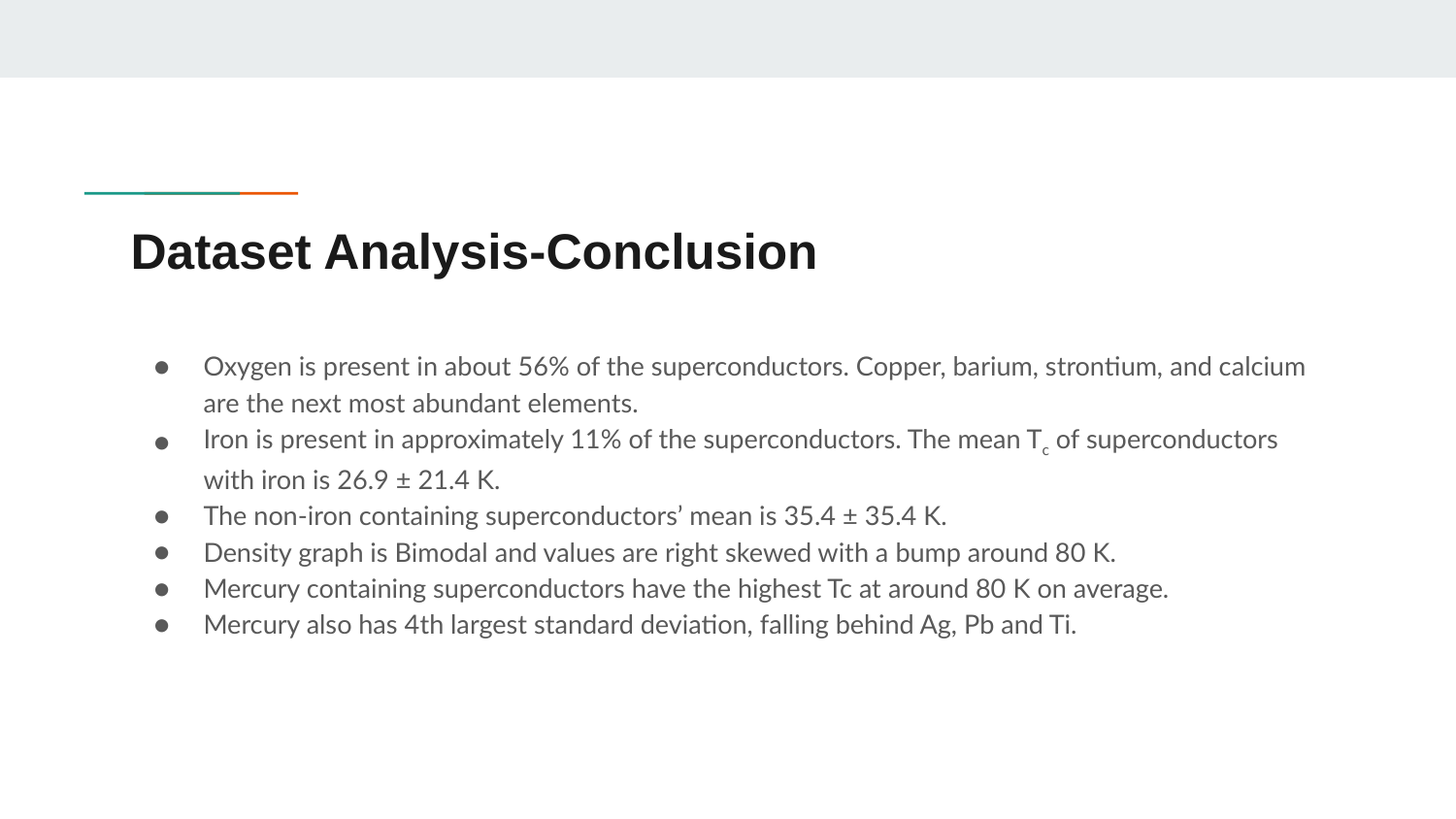

# Dataset Analysis-Conclusion
Oxygen is present in about 56% of the superconductors. Copper, barium, strontium, and calcium are the next most abundant elements.
Iron is present in approximately 11% of the superconductors. The mean Tc of superconductors with iron is 26.9 ± 21.4 K.
The non-iron containing superconductors’ mean is 35.4 ± 35.4 K.
Density graph is Bimodal and values are right skewed with a bump around 80 K.
Mercury containing superconductors have the highest Tc at around 80 K on average.
Mercury also has 4th largest standard deviation, falling behind Ag, Pb and Ti.